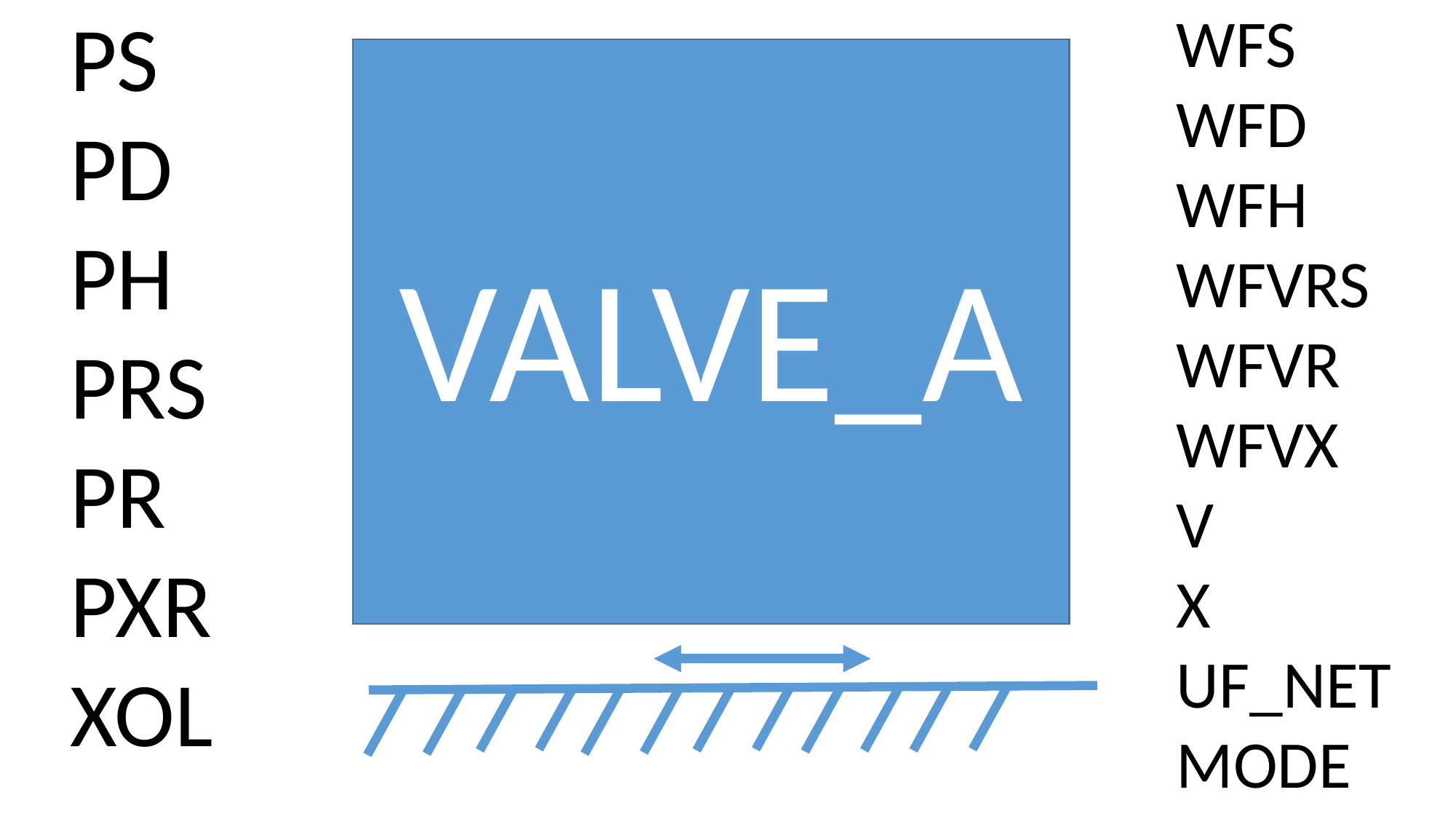

PS
PD
PH
PRS
PR
PXR
XOL
WFS
WFD
WFH
WFVRS
WFVR
WFVX
V
X
UF_NET
MODE
VALVE_A